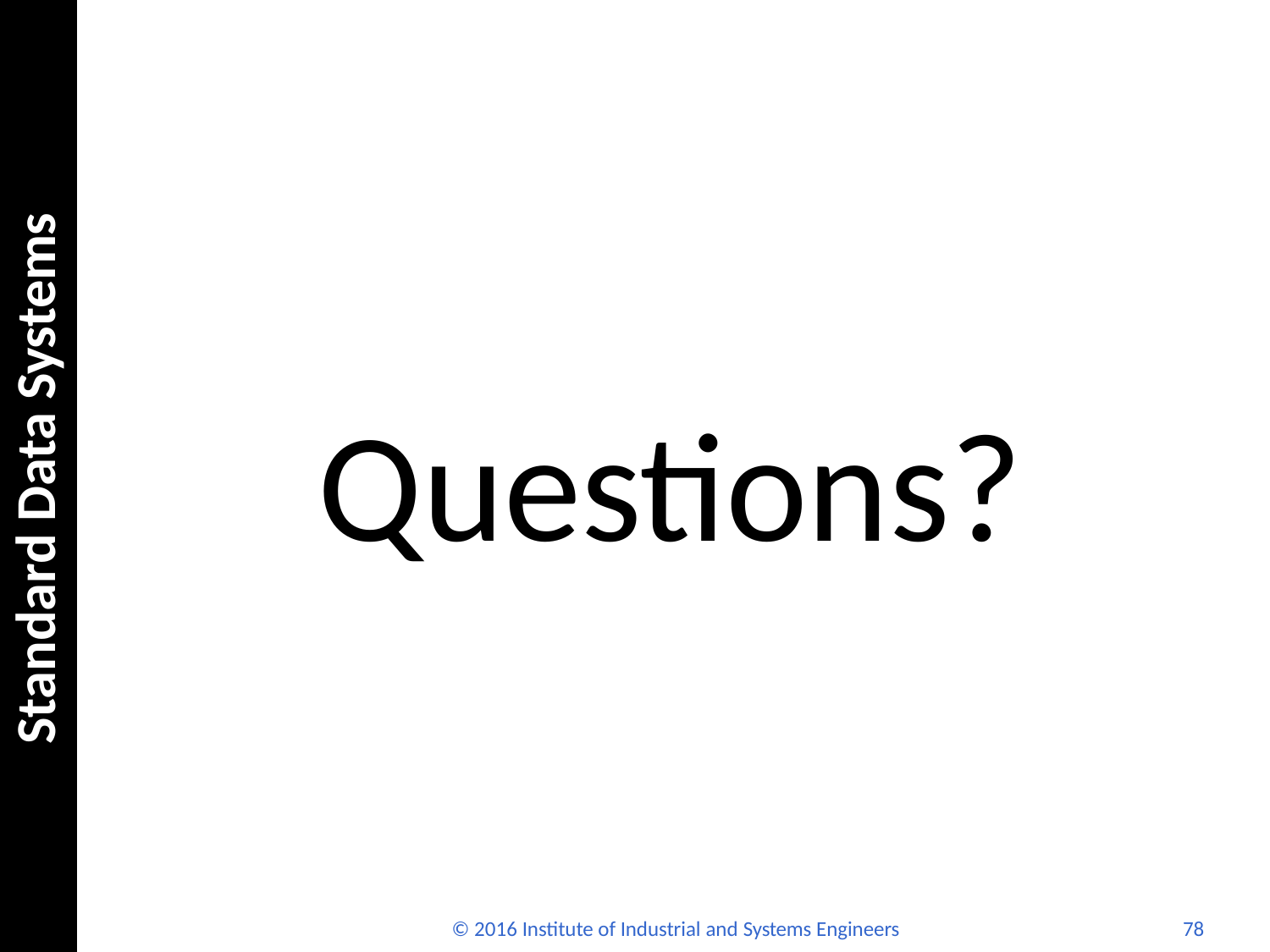

Standard Data Systems
# Questions?
© 2016 Institute of Industrial and Systems Engineers
78